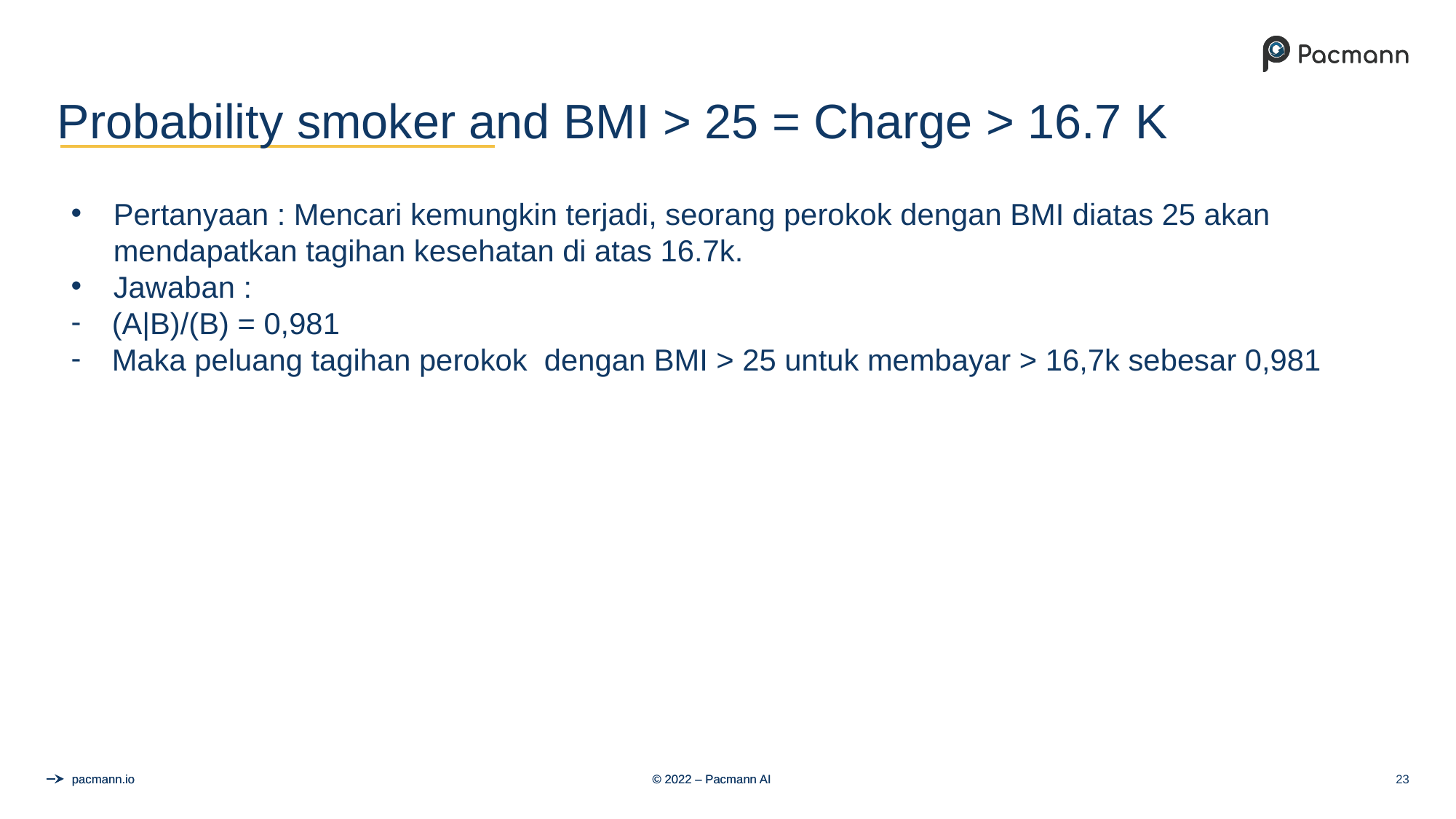

# Probability smoker and BMI > 25 = Charge > 16.7 K
Pertanyaan : Mencari kemungkin terjadi, seorang perokok dengan BMI diatas 25 akan mendapatkan tagihan kesehatan di atas 16.7k.
Jawaban :
(A|B)/(B) = 0,981
Maka peluang tagihan perokok  dengan BMI > 25 untuk membayar > 16,7k sebesar 0,981